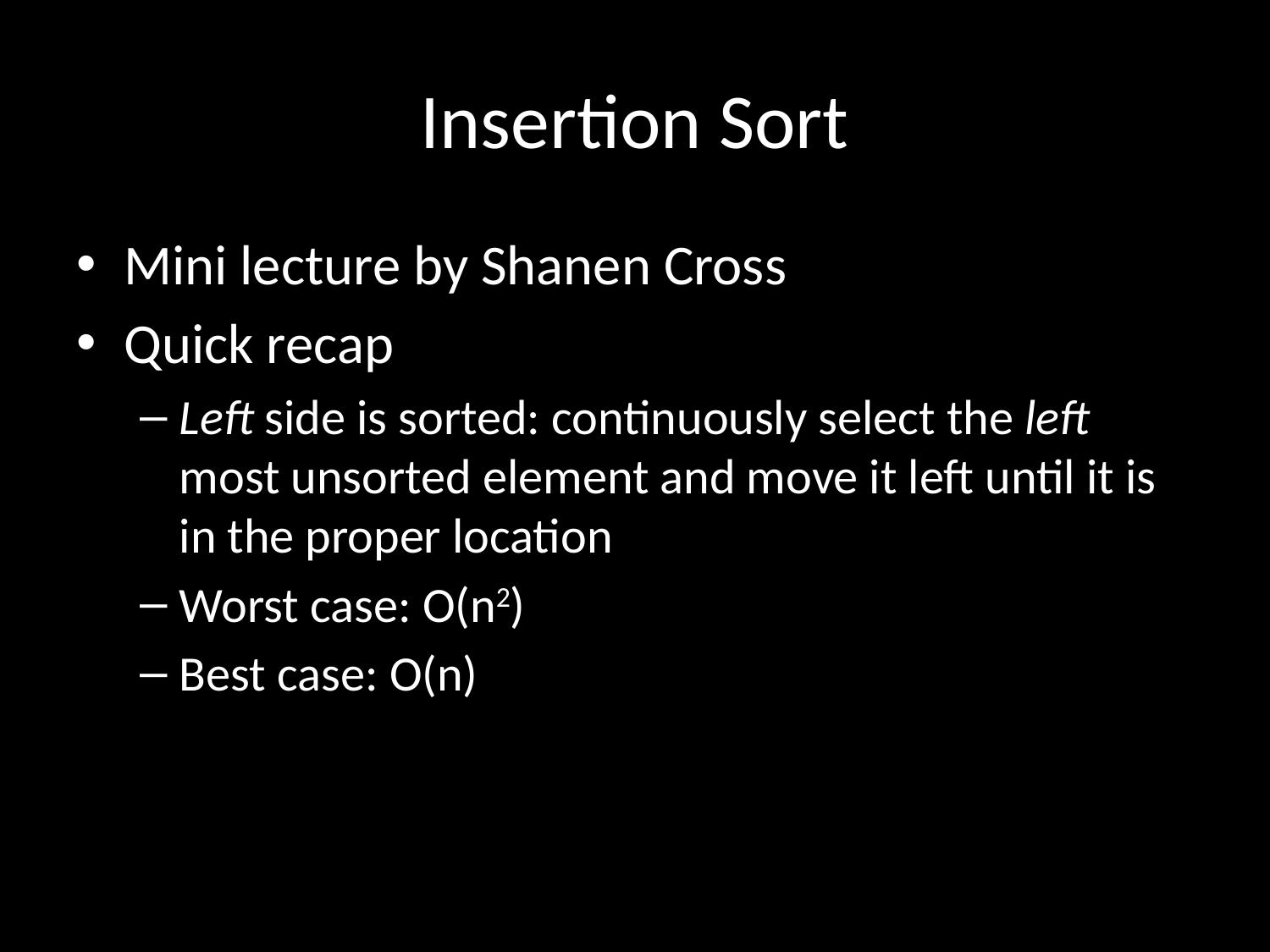

# Insertion Sort
Mini lecture by Shanen Cross
Quick recap
Left side is sorted: continuously select the left most unsorted element and move it left until it is in the proper location
Worst case: O(n2)
Best case: O(n)